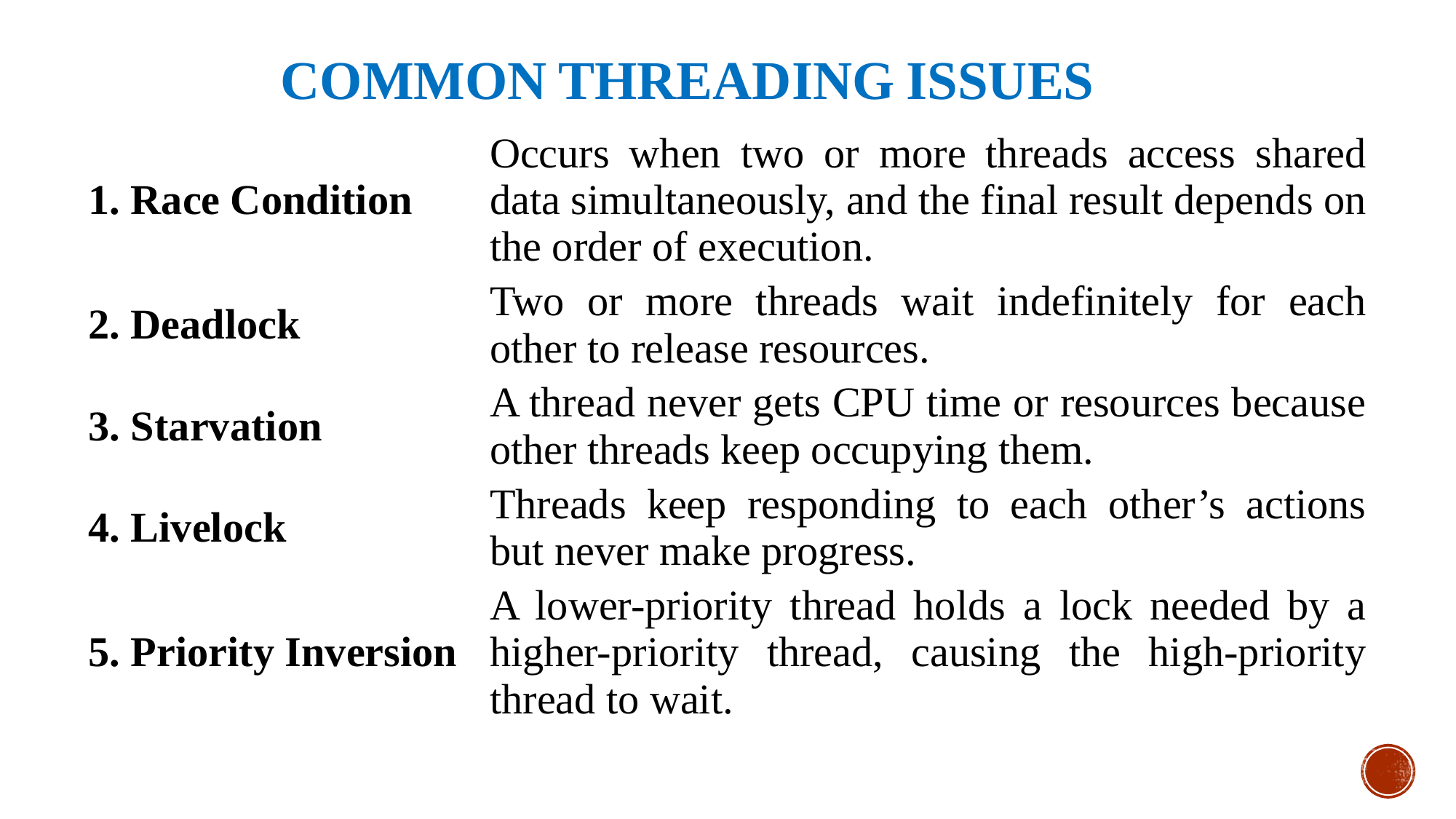

Common Threading Issues

|  |  |
| --- | --- |
| 1. Race Condition | Occurs when two or more threads access shared data simultaneously, and the final result depends on the order of execution. |
| 2. Deadlock | Two or more threads wait indefinitely for each other to release resources. |
| 3. Starvation | A thread never gets CPU time or resources because other threads keep occupying them. |
| 4. Livelock | Threads keep responding to each other’s actions but never make progress. |
| 5. Priority Inversion | A lower-priority thread holds a lock needed by a higher-priority thread, causing the high-priority thread to wait. |